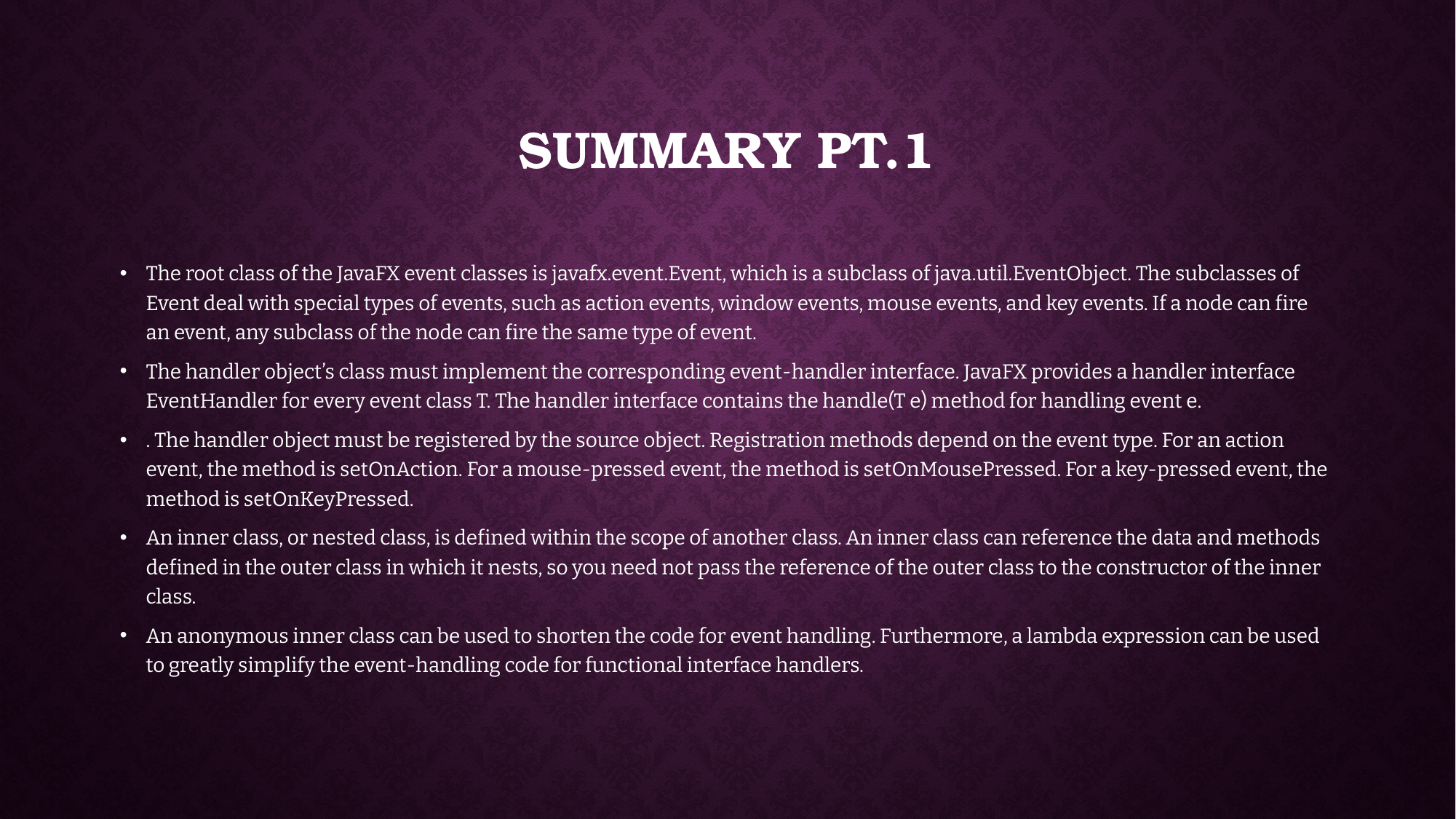

# Summary pt.1
The root class of the JavaFX event classes is javafx.event.Event, which is a subclass of java.util.EventObject. The subclasses of Event deal with special types of events, such as action events, window events, mouse events, and key events. If a node can fire an event, any subclass of the node can fire the same type of event.
The handler object’s class must implement the corresponding event-handler interface. JavaFX provides a handler interface EventHandler for every event class T. The handler interface contains the handle(T e) method for handling event e.
. The handler object must be registered by the source object. Registration methods depend on the event type. For an action event, the method is setOnAction. For a mouse-pressed event, the method is setOnMousePressed. For a key-pressed event, the method is setOnKeyPressed.
An inner class, or nested class, is defined within the scope of another class. An inner class can reference the data and methods defined in the outer class in which it nests, so you need not pass the reference of the outer class to the constructor of the inner class.
An anonymous inner class can be used to shorten the code for event handling. Furthermore, a lambda expression can be used to greatly simplify the event-handling code for functional interface handlers.